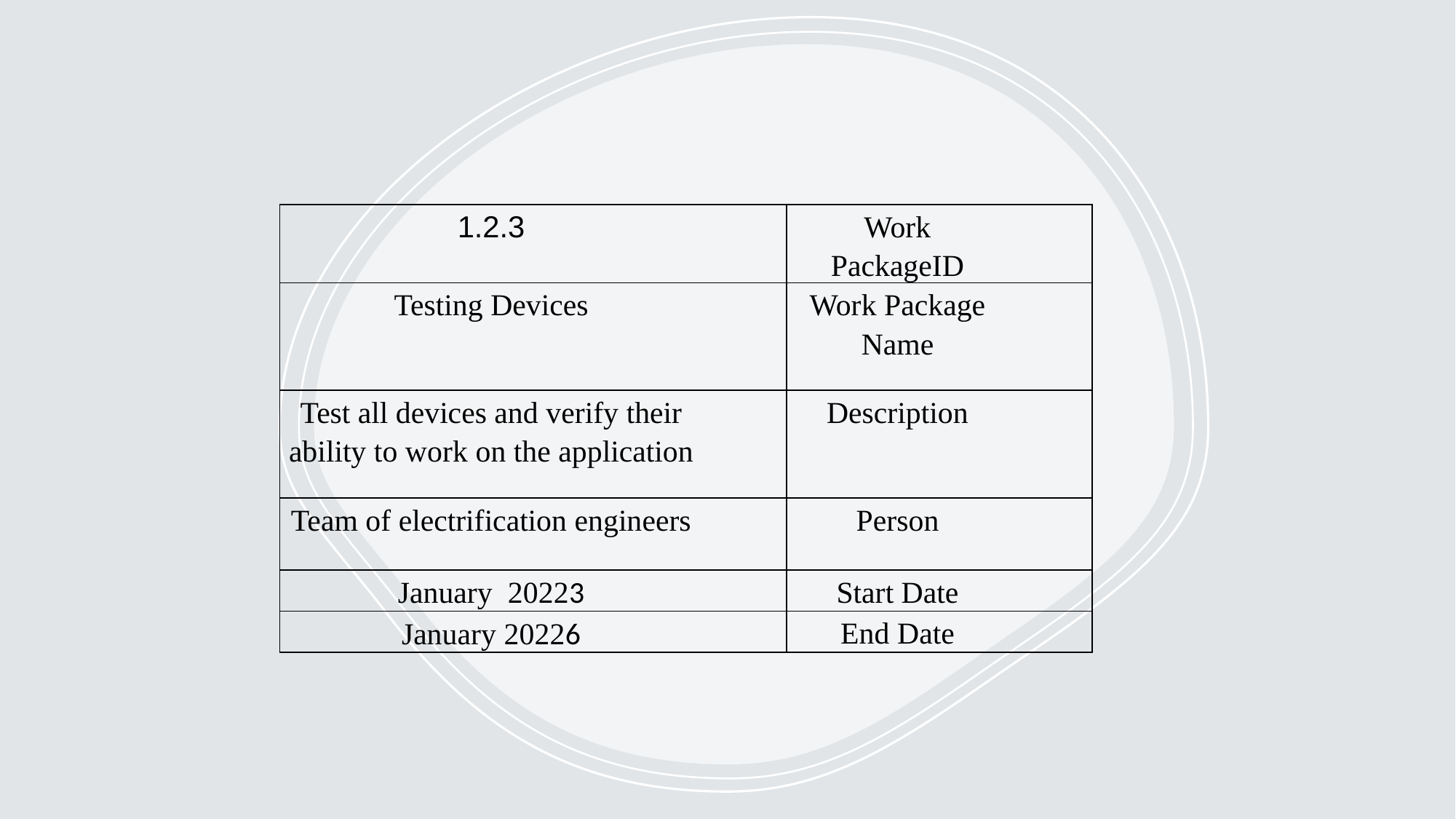

| 1.2.3 | Work PackageID |
| --- | --- |
| Testing Devices | Work Package Name |
| Test all devices and verify their ability to work on the application | Description |
| Team of electrification engineers | Person |
| January 20223 | Start Date |
| January 20226 | End Date |